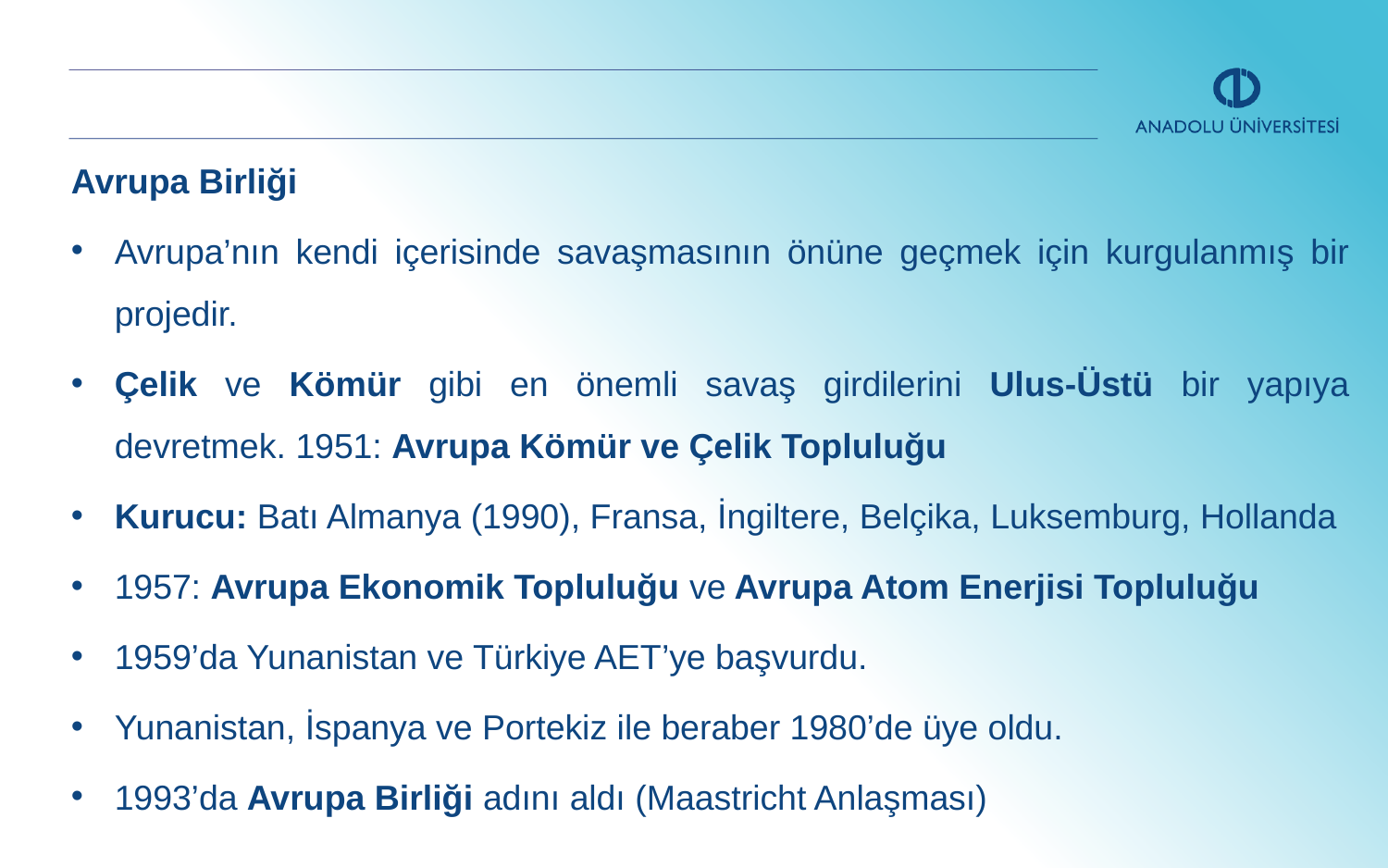

Avrupa Birliği
Avrupa’nın kendi içerisinde savaşmasının önüne geçmek için kurgulanmış bir projedir.
Çelik ve Kömür gibi en önemli savaş girdilerini Ulus-Üstü bir yapıya devretmek. 1951: Avrupa Kömür ve Çelik Topluluğu
Kurucu: Batı Almanya (1990), Fransa, İngiltere, Belçika, Luksemburg, Hollanda
1957: Avrupa Ekonomik Topluluğu ve Avrupa Atom Enerjisi Topluluğu
1959’da Yunanistan ve Türkiye AET’ye başvurdu.
Yunanistan, İspanya ve Portekiz ile beraber 1980’de üye oldu.
1993’da Avrupa Birliği adını aldı (Maastricht Anlaşması)